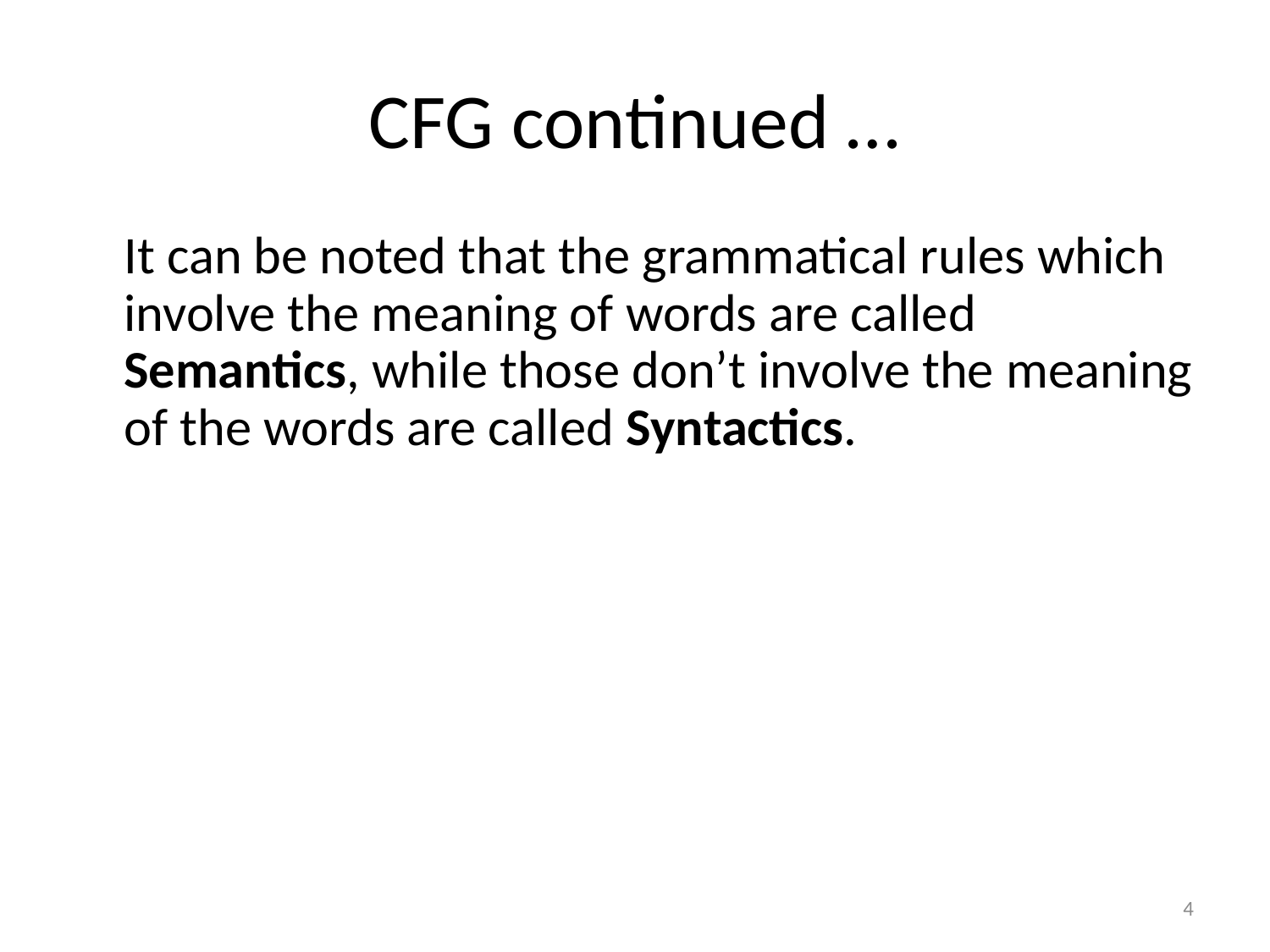

# CFG continued …
	It can be noted that the grammatical rules which involve the meaning of words are called Semantics, while those don’t involve the meaning of the words are called Syntactics.

4